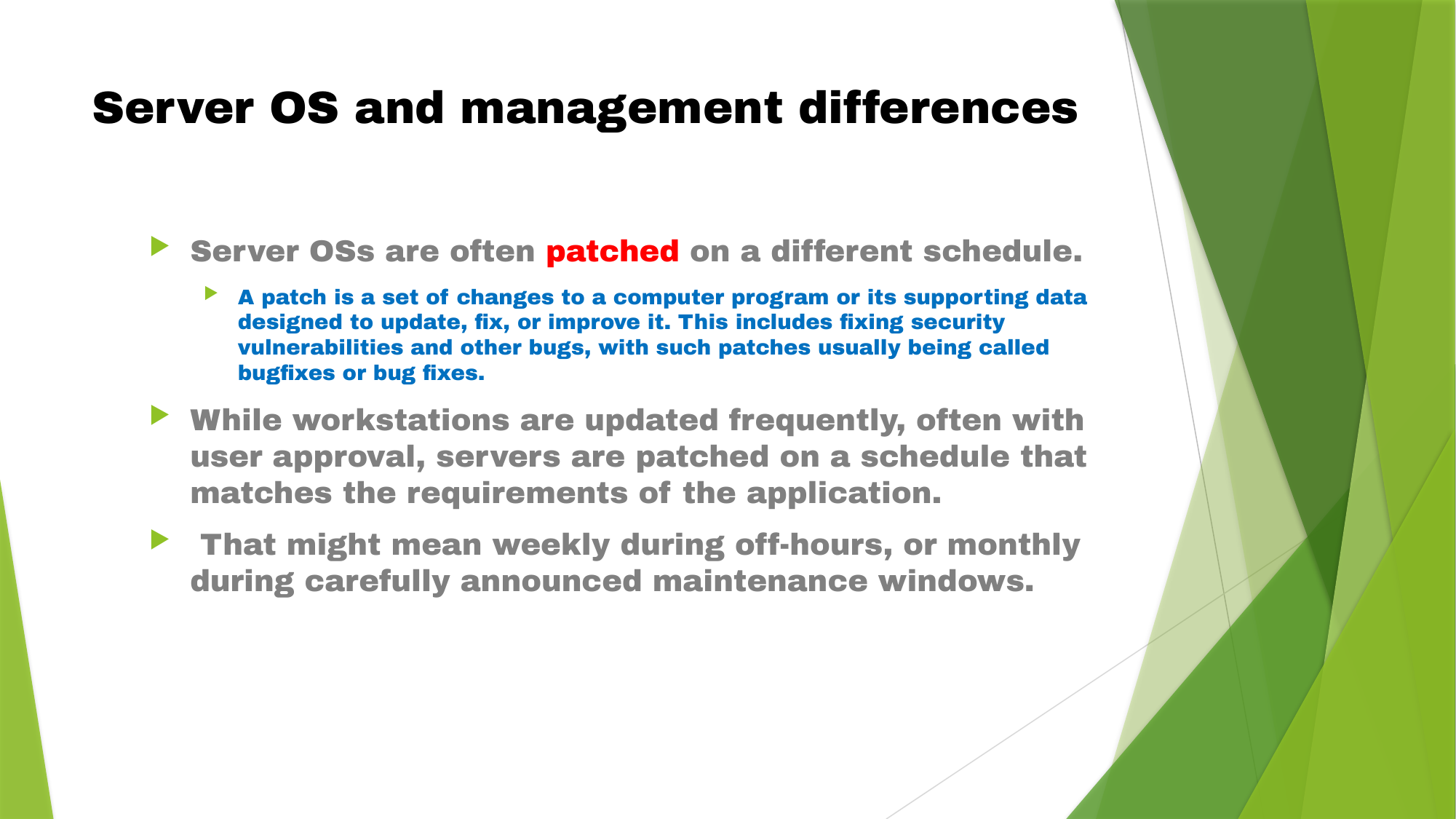

# Server OS and management differences
Server OSs are often patched on a different schedule.
A patch is a set of changes to a computer program or its supporting data designed to update, fix, or improve it. This includes fixing security vulnerabilities and other bugs, with such patches usually being called bugfixes or bug fixes.
While workstations are updated frequently, often with user approval, servers are patched on a schedule that matches the requirements of the application.
 That might mean weekly during off-hours, or monthly during carefully announced maintenance windows.